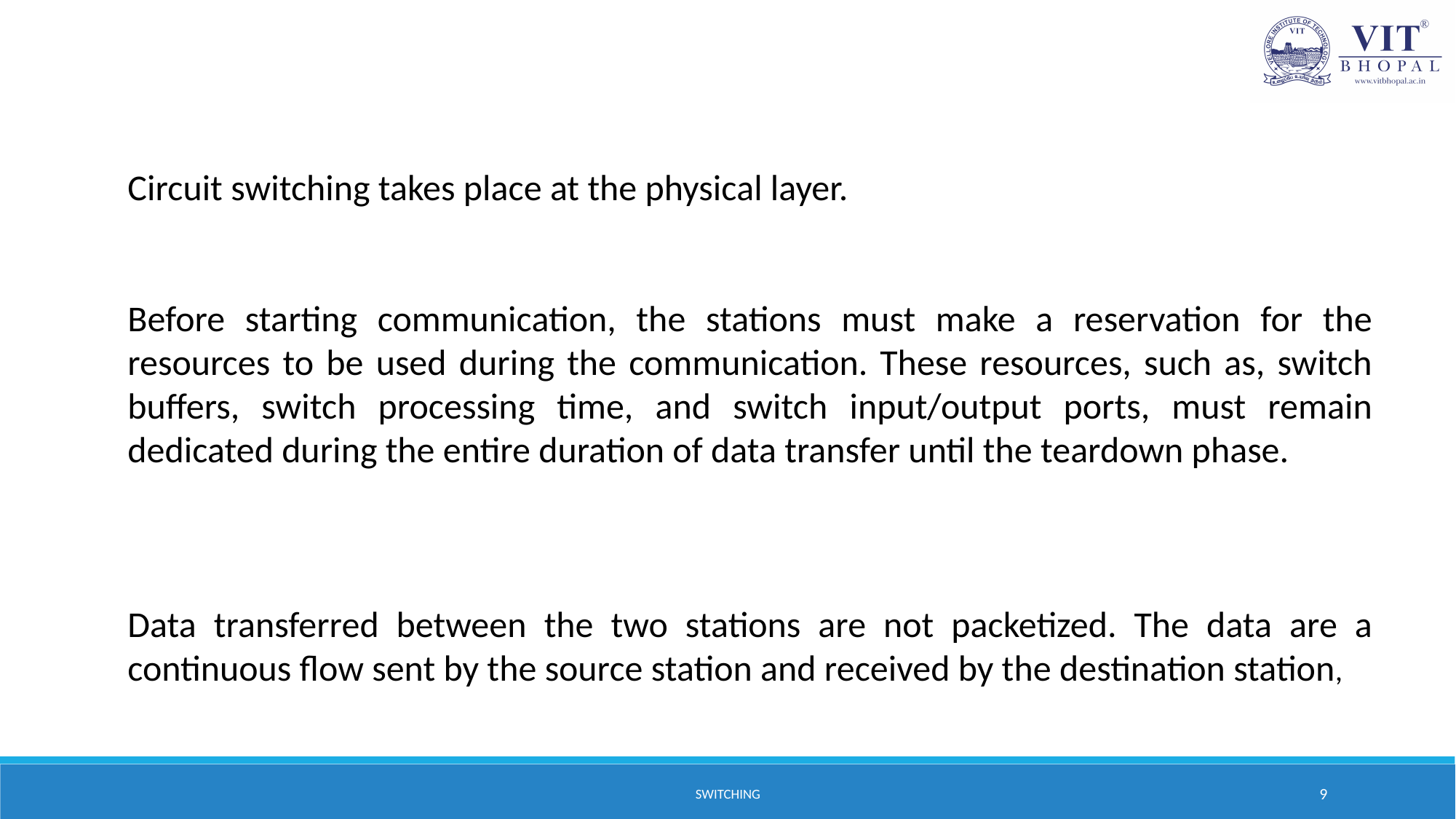

Circuit switching takes place at the physical layer.

Before starting communication, the stations must make a reservation for the resources to be used during the communication. These resources, such as, switch buffers, switch processing time, and switch input/output ports, must remain dedicated during the entire duration of data transfer until the teardown phase.

Data transferred between the two stations are not packetized. The data are a continuous flow sent by the source station and received by the destination station,
SWITCHING
9